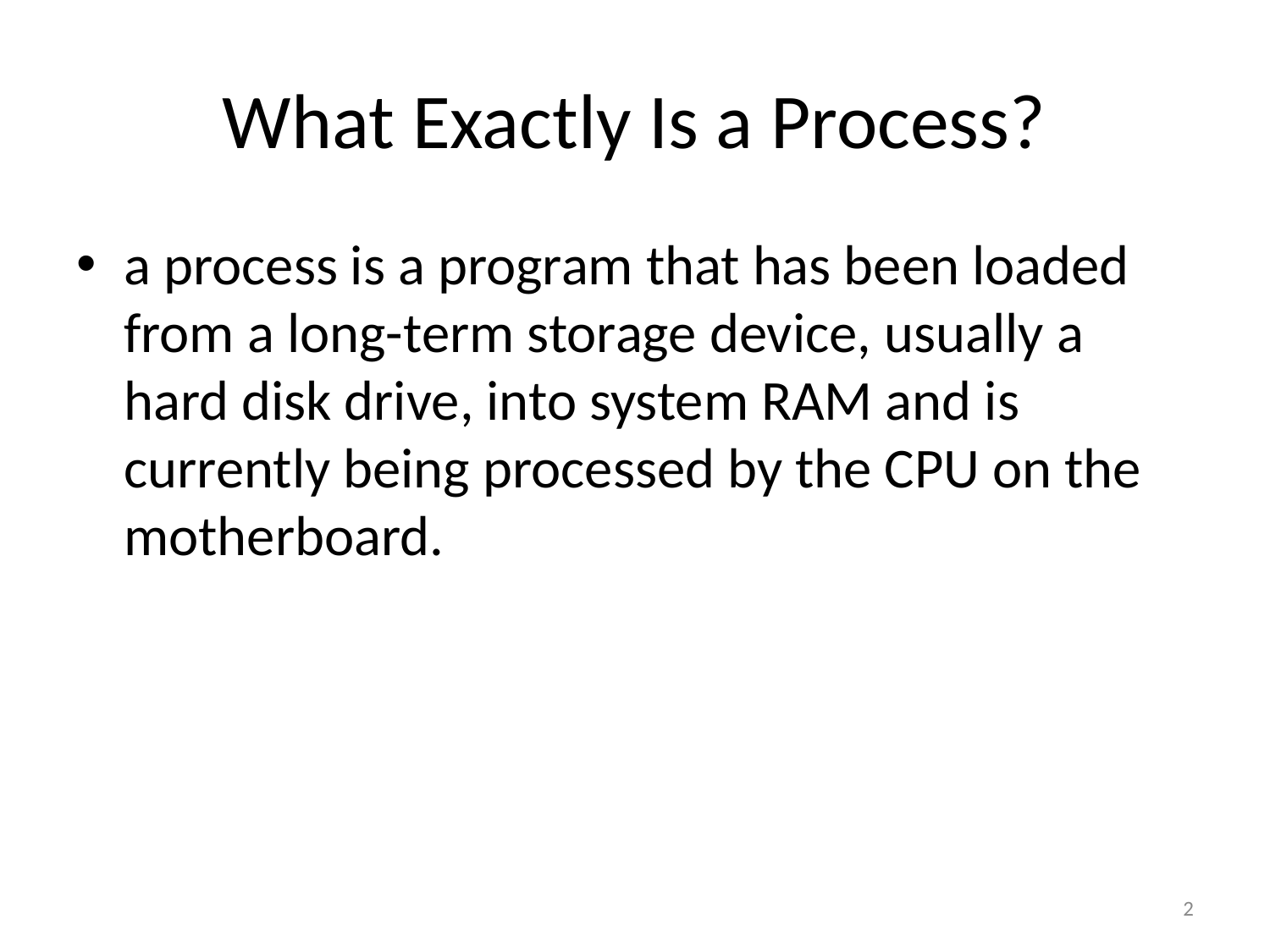

# What Exactly Is a Process?
a process is a program that has been loaded from a long-term storage device, usually a hard disk drive, into system RAM and is currently being processed by the CPU on the motherboard.
2